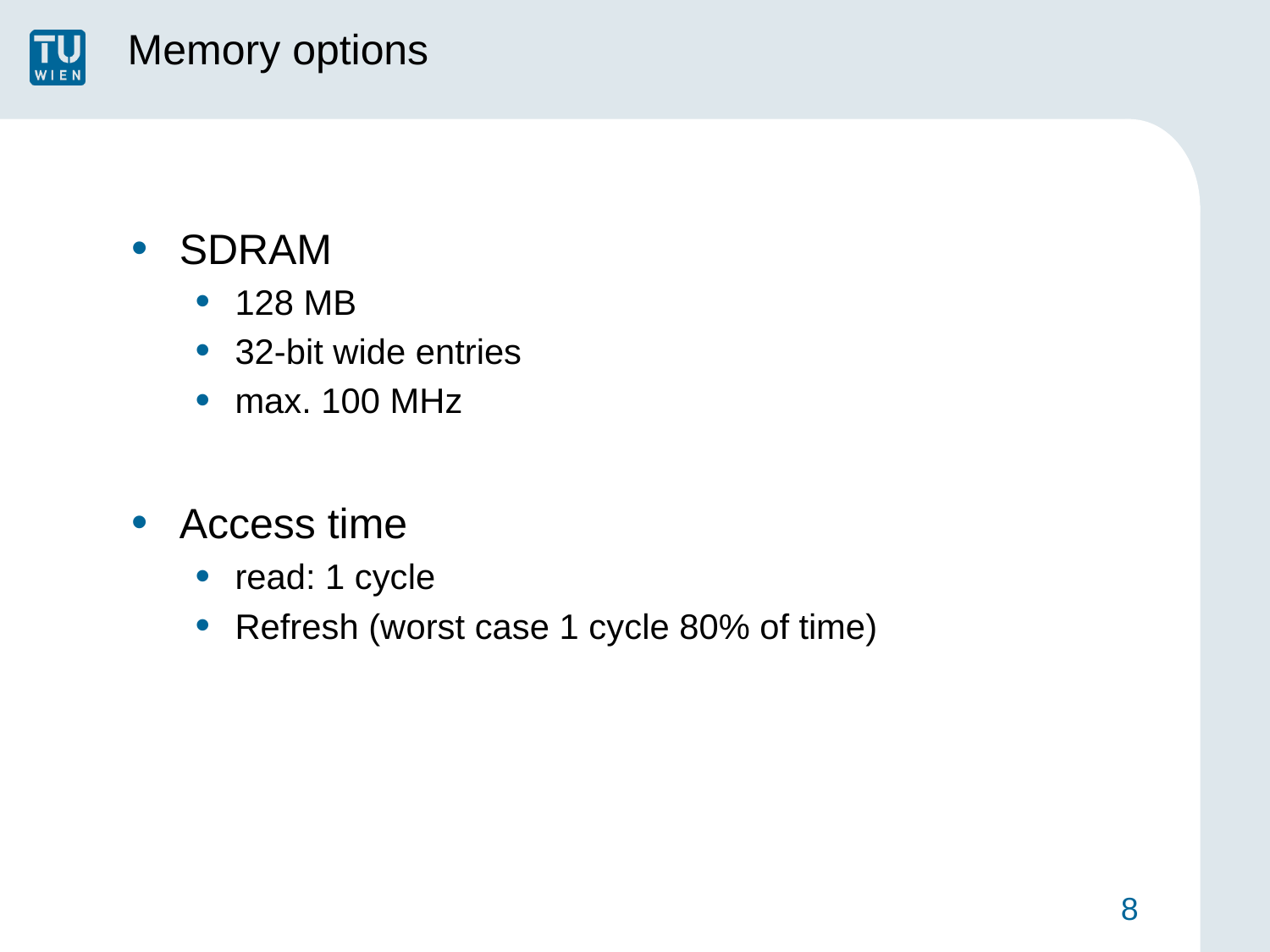

# Memory options

SDRAM
128 MB
32-bit wide entries
max. 100 MHz

Access time
read: 1 cycle
Refresh (worst case 1 cycle 80% of time)